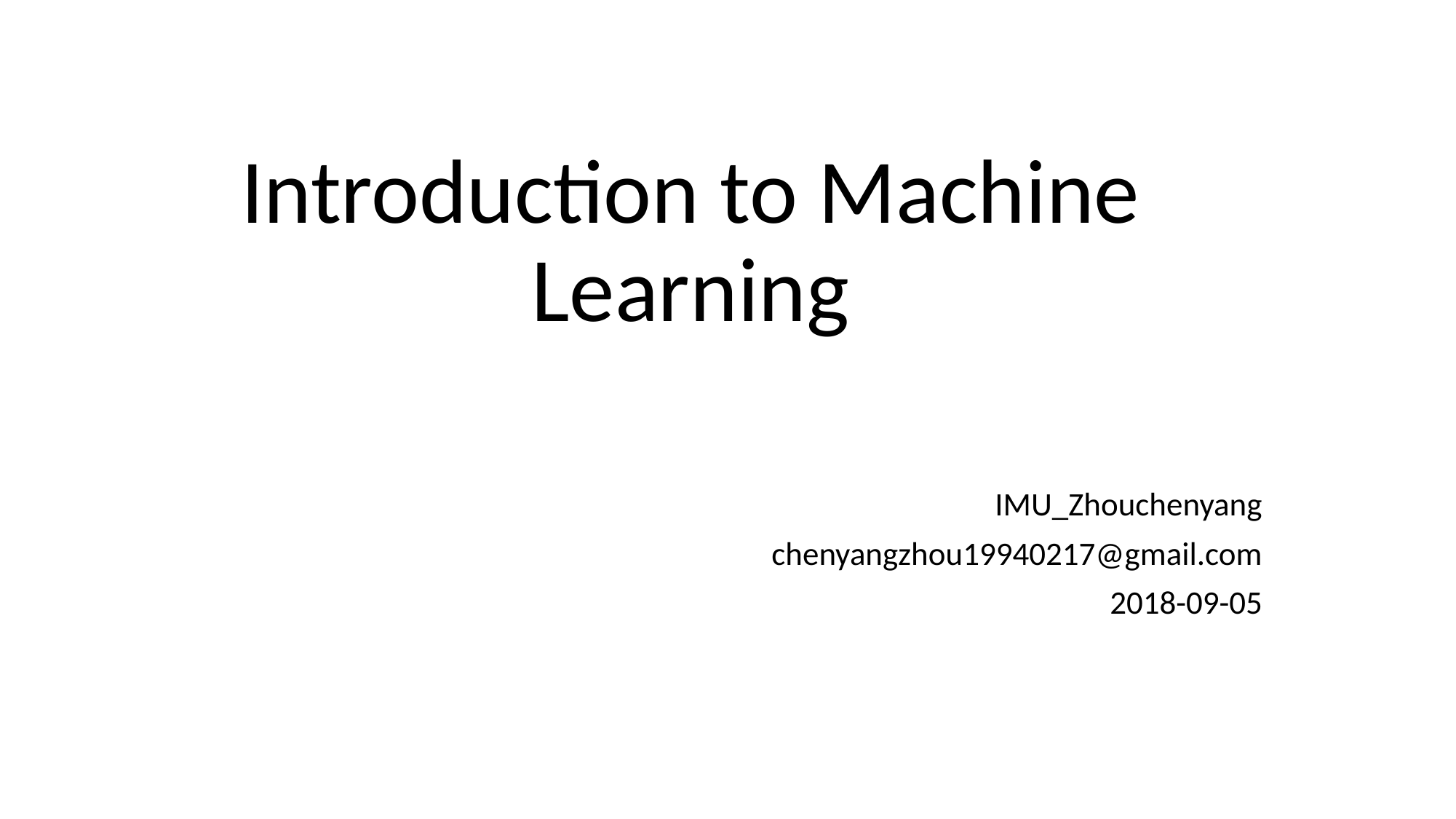

# Introduction to Machine Learning

IMU_Zhouchenyang
chenyangzhou19940217@gmail.com
2018-09-05